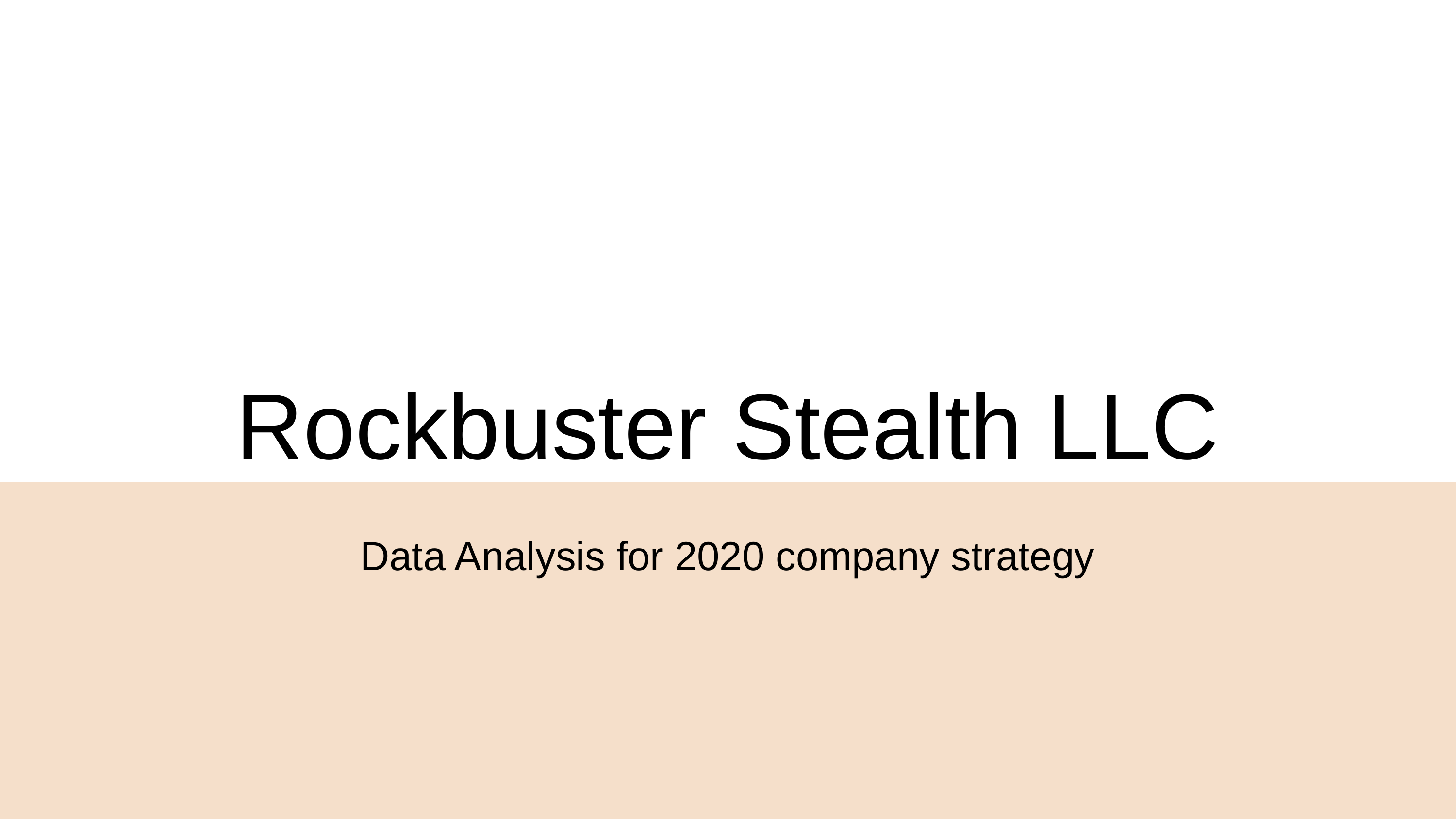

Rockbuster Stealth LLC

Data Analysis for 2020 company strategy